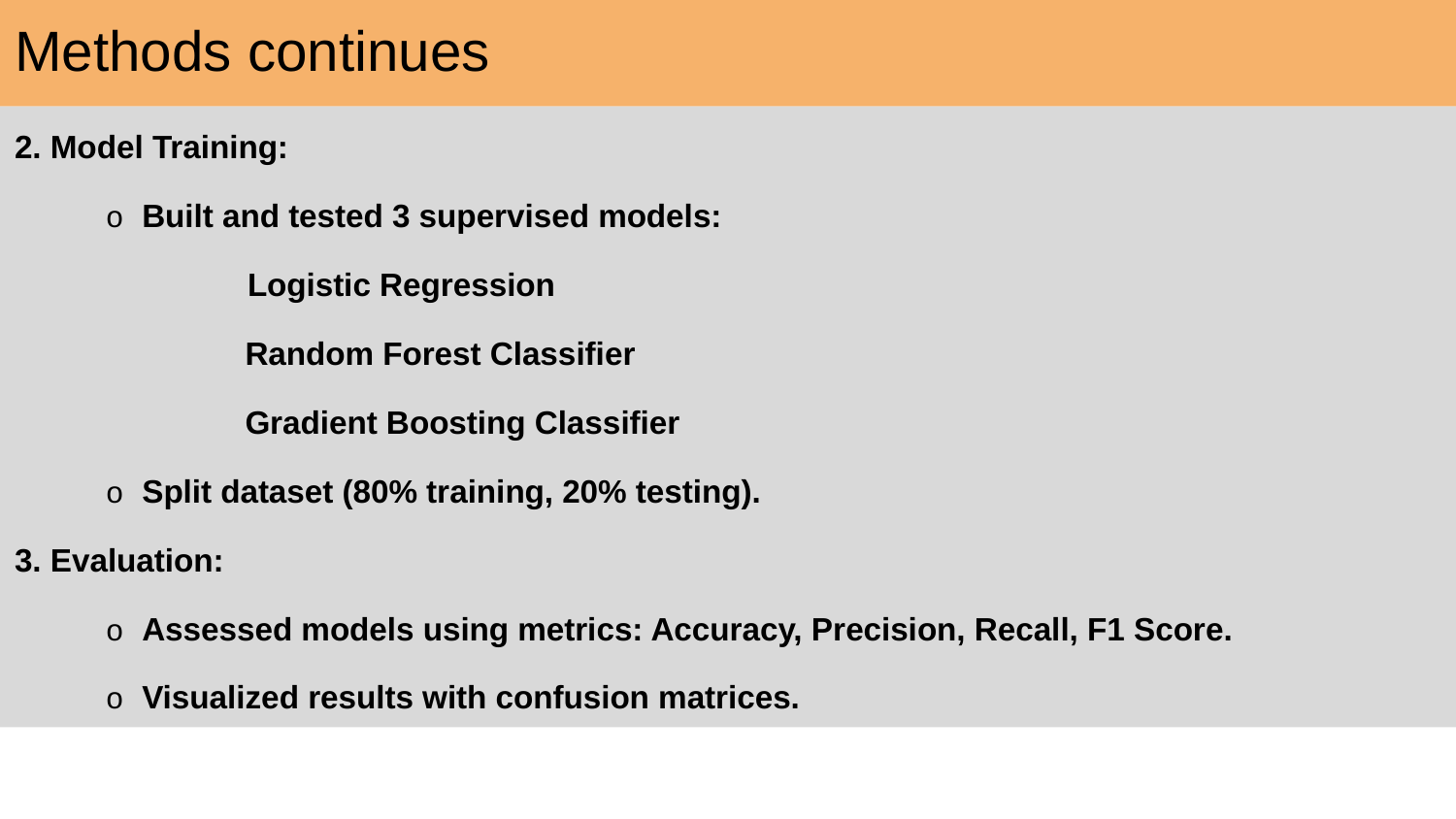

# Methods continues
2. Model Training:
o   Built and tested 3 supervised models:
  Logistic Regression
  Random Forest Classifier
  Gradient Boosting Classifier
o   Split dataset (80% training, 20% testing).
3. Evaluation:
o   Assessed models using metrics: Accuracy, Precision, Recall, F1 Score.
o   Visualized results with confusion matrices.